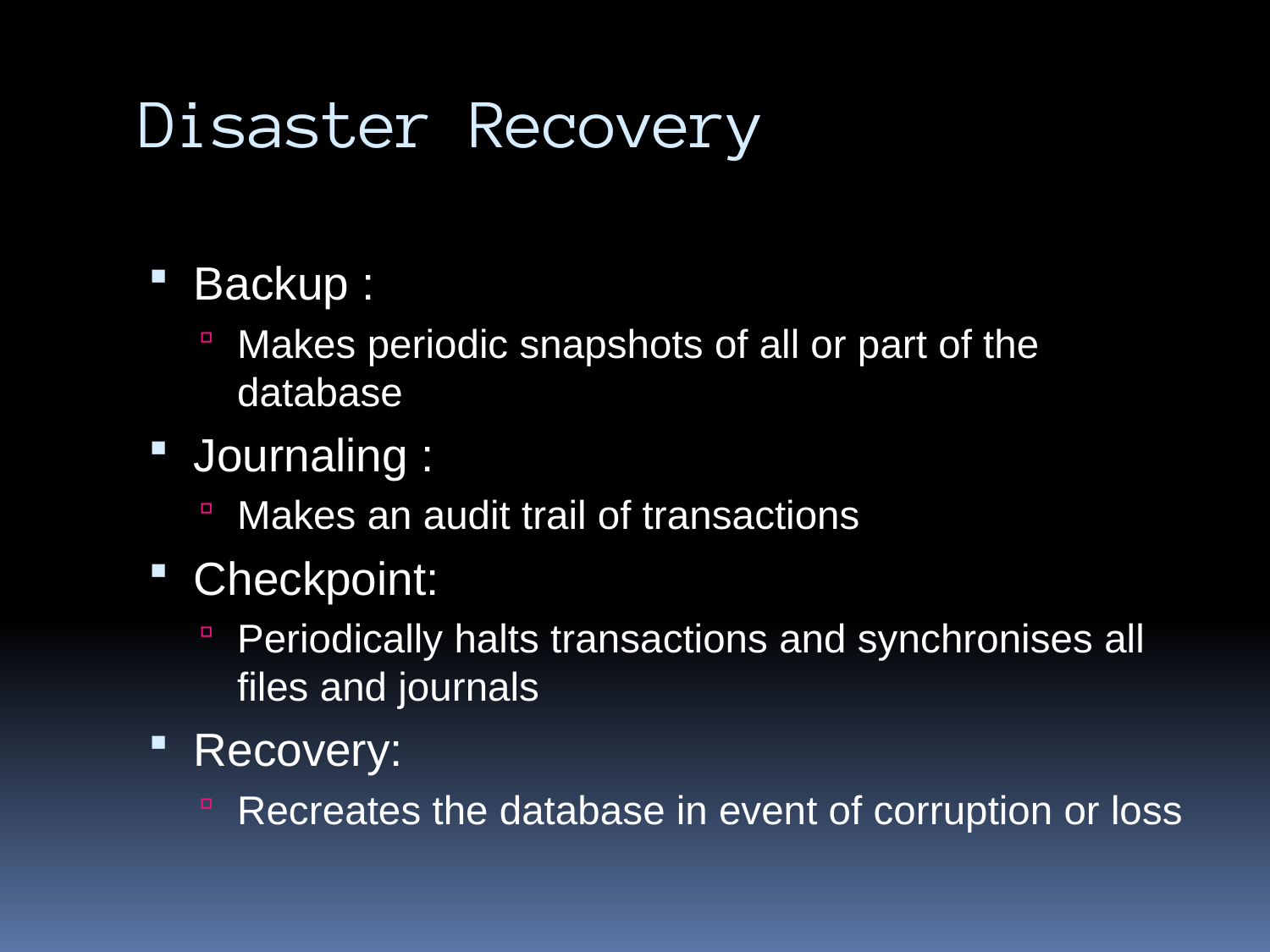

# Disaster Recovery
Backup :
Makes periodic snapshots of all or part of the database
Journaling :
Makes an audit trail of transactions
Checkpoint:
Periodically halts transactions and synchronises all files and journals
Recovery:
Recreates the database in event of corruption or loss